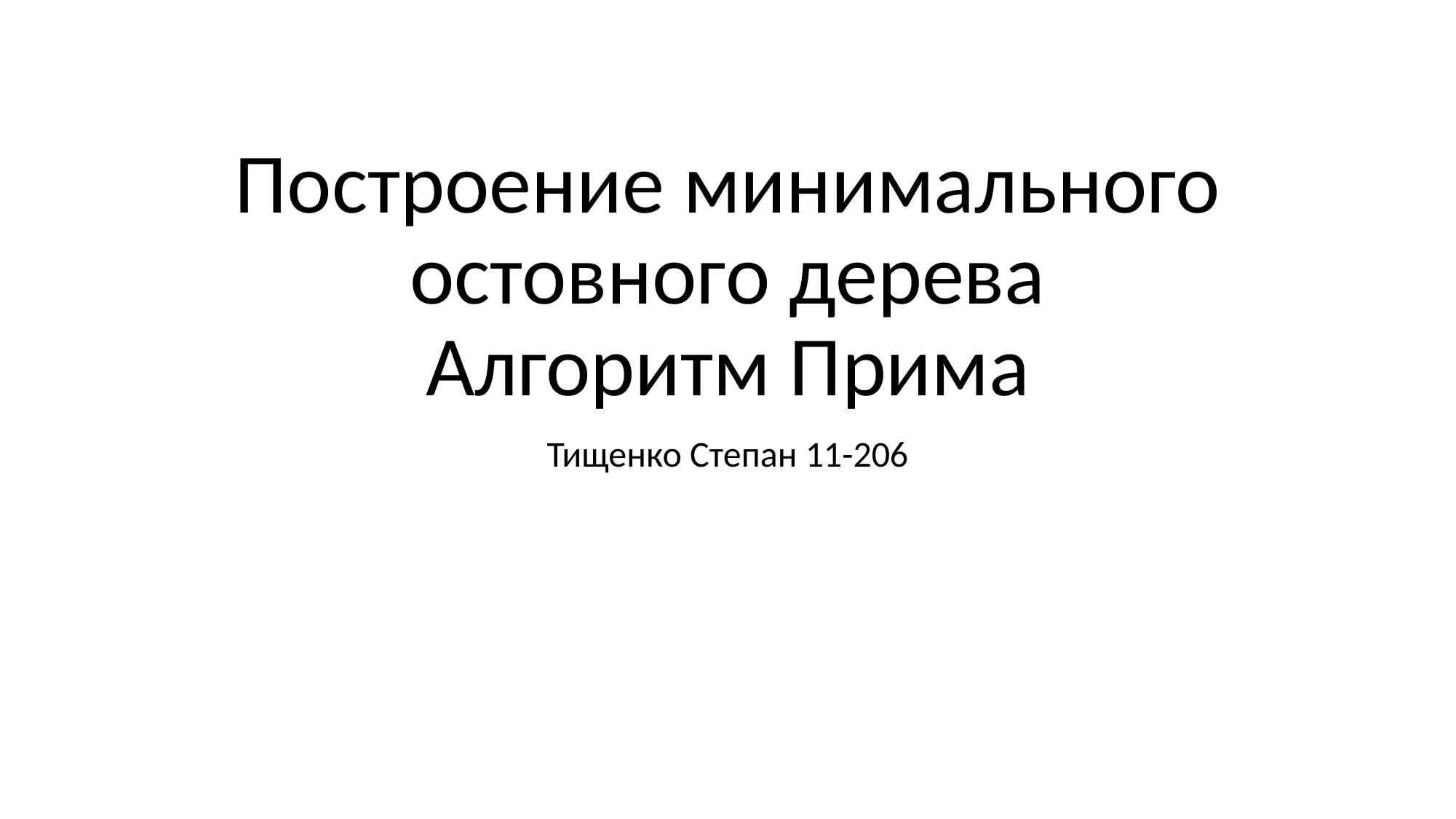

# Построение минимального остовного дерева Алгоритм Прима
Тищенко Степан 11-206